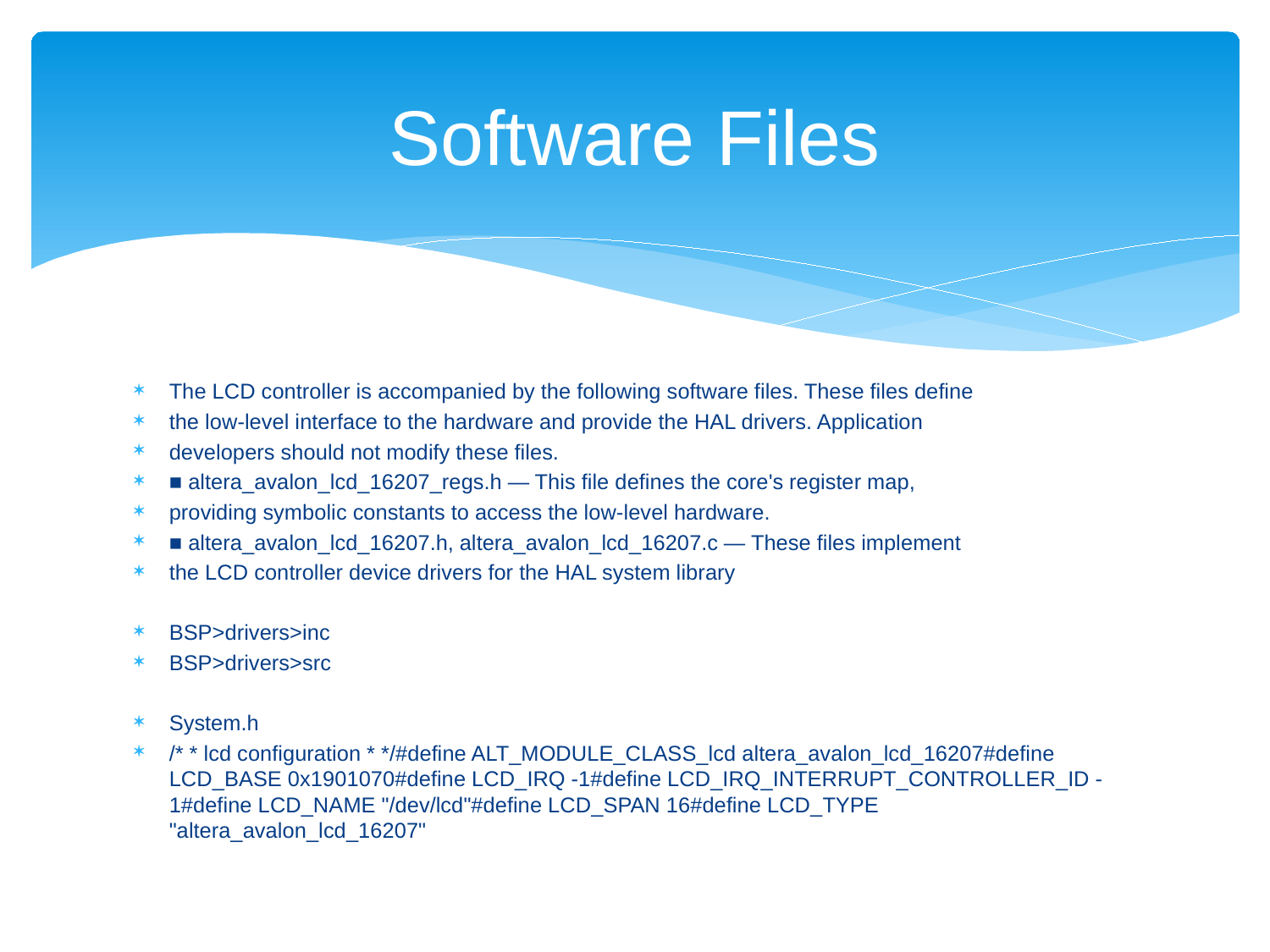

# Software Files
The LCD controller is accompanied by the following software files. These files define
the low-level interface to the hardware and provide the HAL drivers. Application
developers should not modify these files.
■ altera_avalon_lcd_16207_regs.h — This file defines the core's register map,
providing symbolic constants to access the low-level hardware.
■ altera_avalon_lcd_16207.h, altera_avalon_lcd_16207.c — These files implement
the LCD controller device drivers for the HAL system library

BSP>drivers>inc
BSP>drivers>src

System.h
/* * lcd configuration * */#define ALT_MODULE_CLASS_lcd altera_avalon_lcd_16207#define LCD_BASE 0x1901070#define LCD_IRQ -1#define LCD_IRQ_INTERRUPT_CONTROLLER_ID -1#define LCD_NAME "/dev/lcd"#define LCD_SPAN 16#define LCD_TYPE "altera_avalon_lcd_16207"